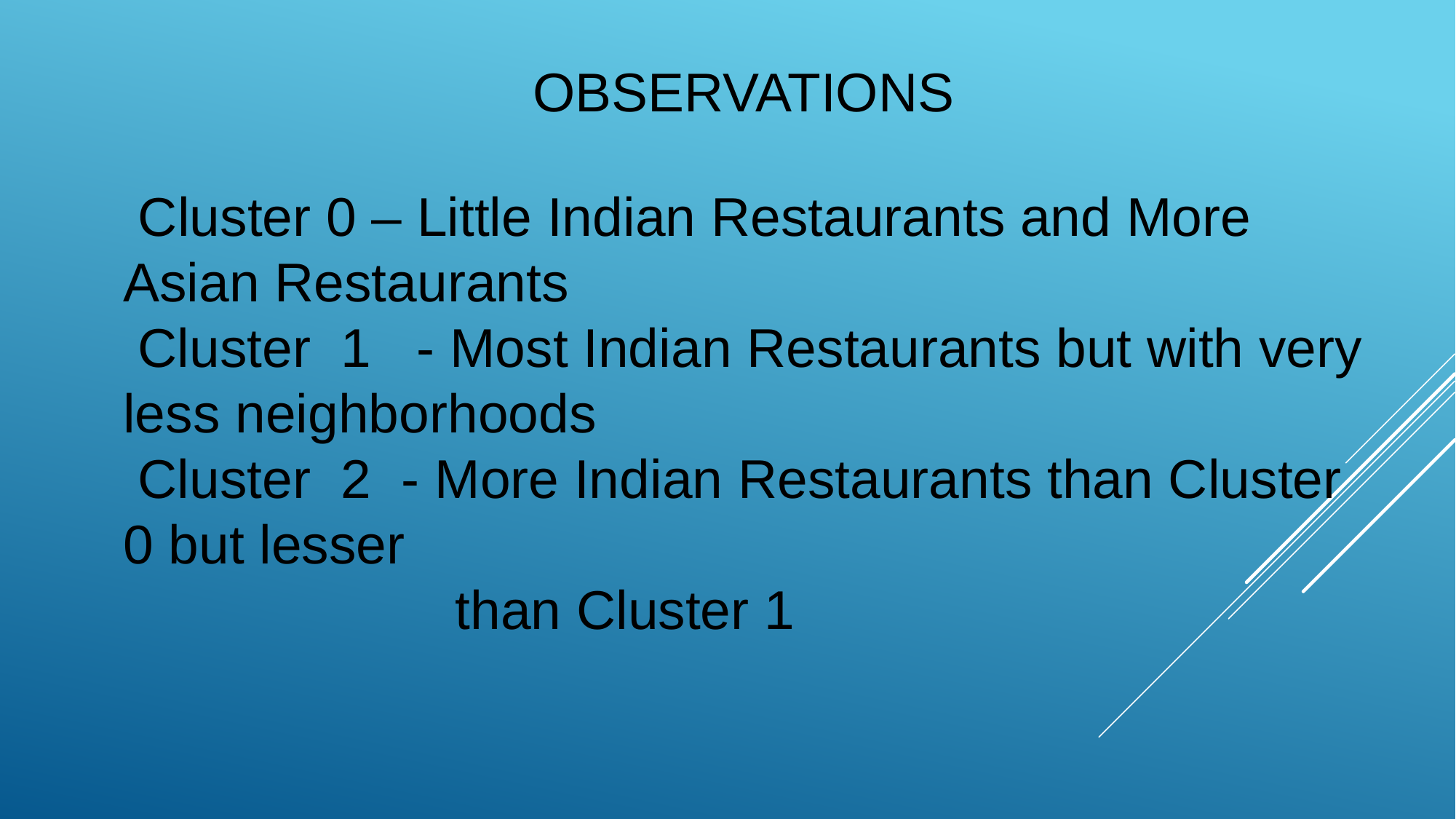

OBSERVATIONS
  Cluster 0 – Little Indian Restaurants and More Asian Restaurants
 Cluster  1   - Most Indian Restaurants but with very less neighborhoods
 Cluster  2  - More Indian Restaurants than Cluster 0 but lesser
                      than Cluster 1